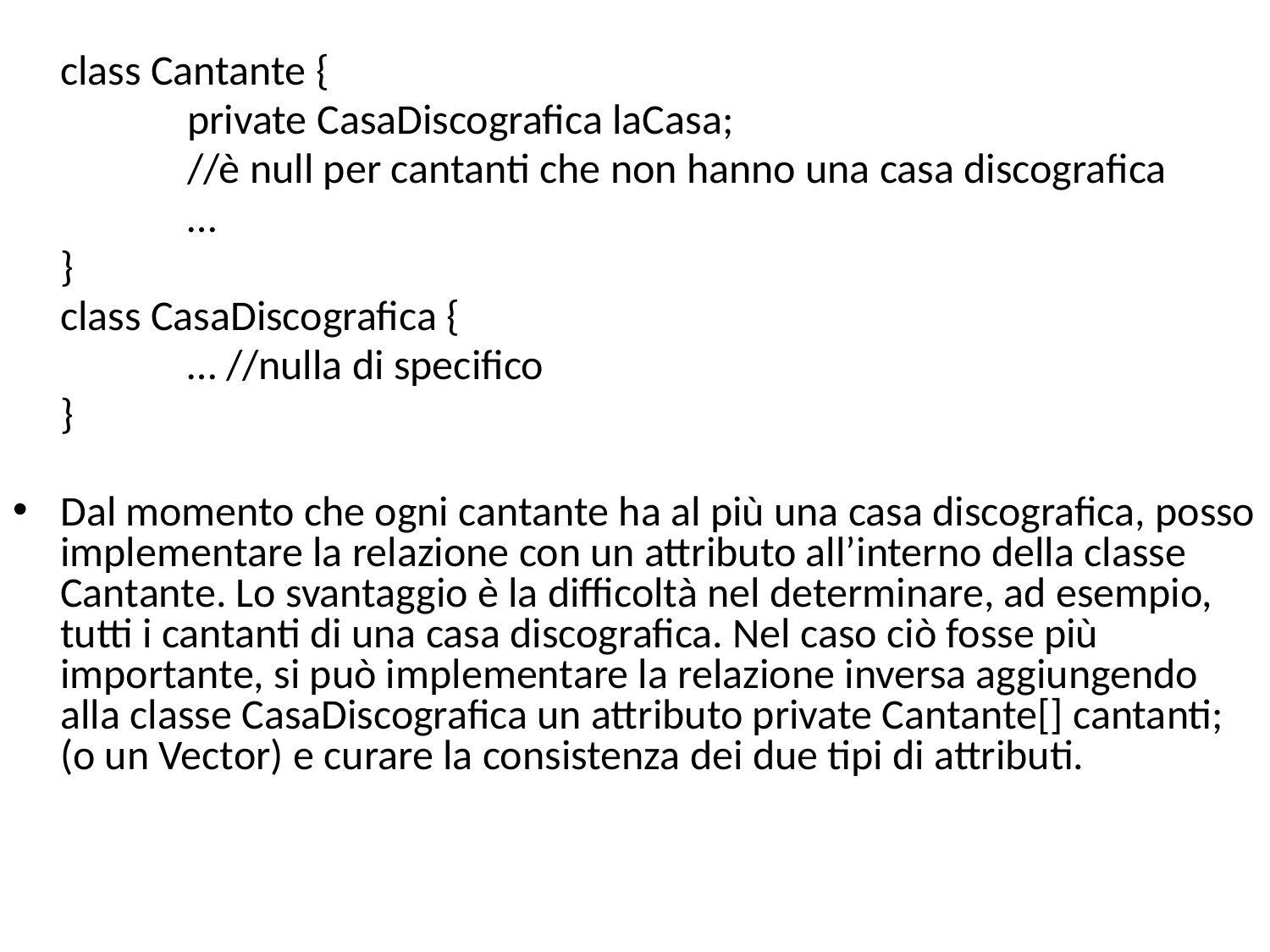

class Cantante {
		private CasaDiscografica laCasa;
		//è null per cantanti che non hanno una casa discografica
		…
	}
	class CasaDiscografica {
		… //nulla di specifico
	}

Dal momento che ogni cantante ha al più una casa discografica, posso implementare la relazione con un attributo all’interno della classe Cantante. Lo svantaggio è la difficoltà nel determinare, ad esempio, tutti i cantanti di una casa discografica. Nel caso ciò fosse più importante, si può implementare la relazione inversa aggiungendo alla classe CasaDiscografica un attributo private Cantante[] cantanti; (o un Vector) e curare la consistenza dei due tipi di attributi.